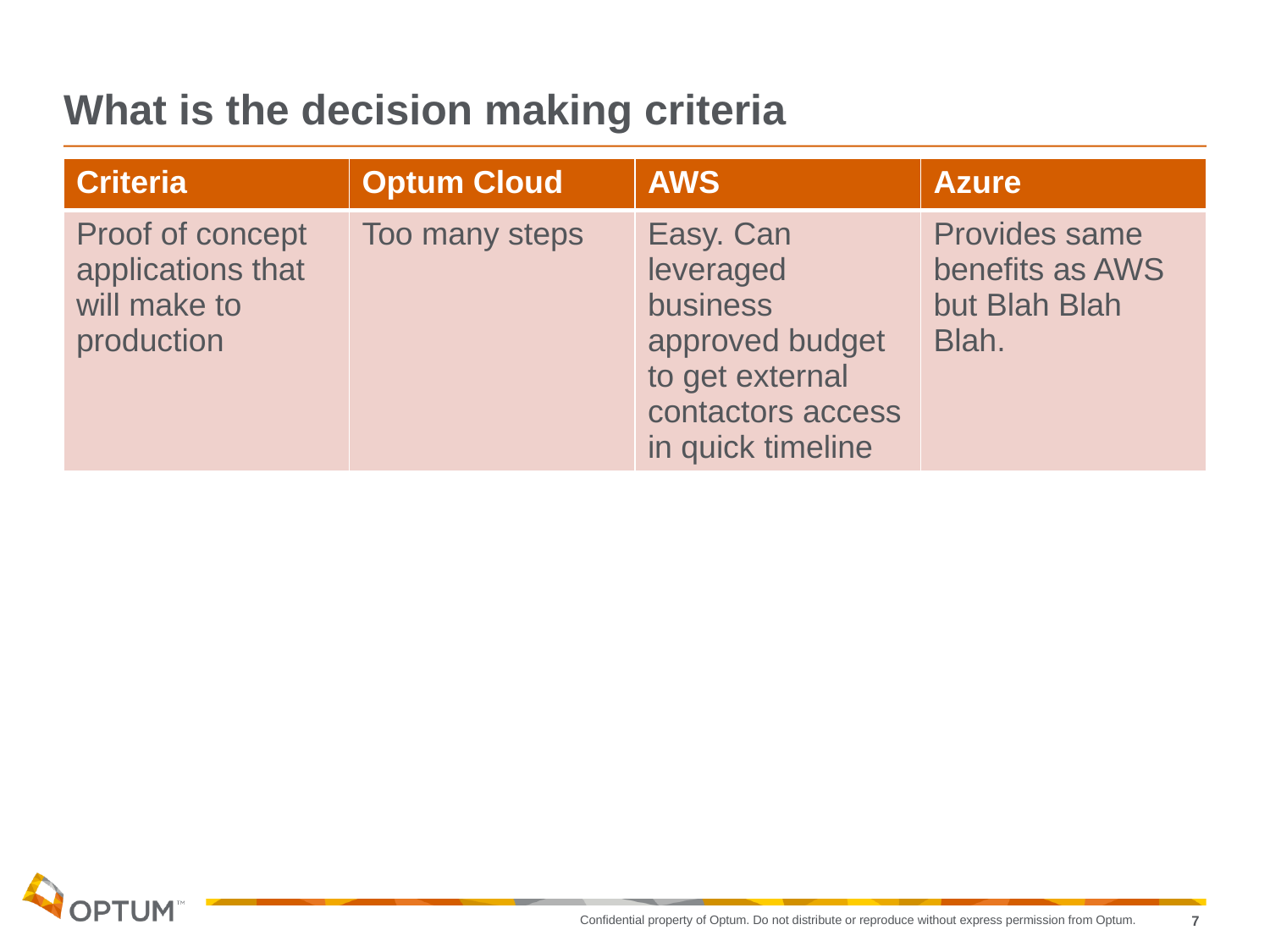

# What is the decision making criteria
| Criteria | Optum Cloud | AWS | Azure |
| --- | --- | --- | --- |
| Proof of concept applications that will make to production | Too many steps | Easy. Can leveraged business approved budget to get external contactors access in quick timeline | Provides same benefits as AWS but Blah Blah Blah. |